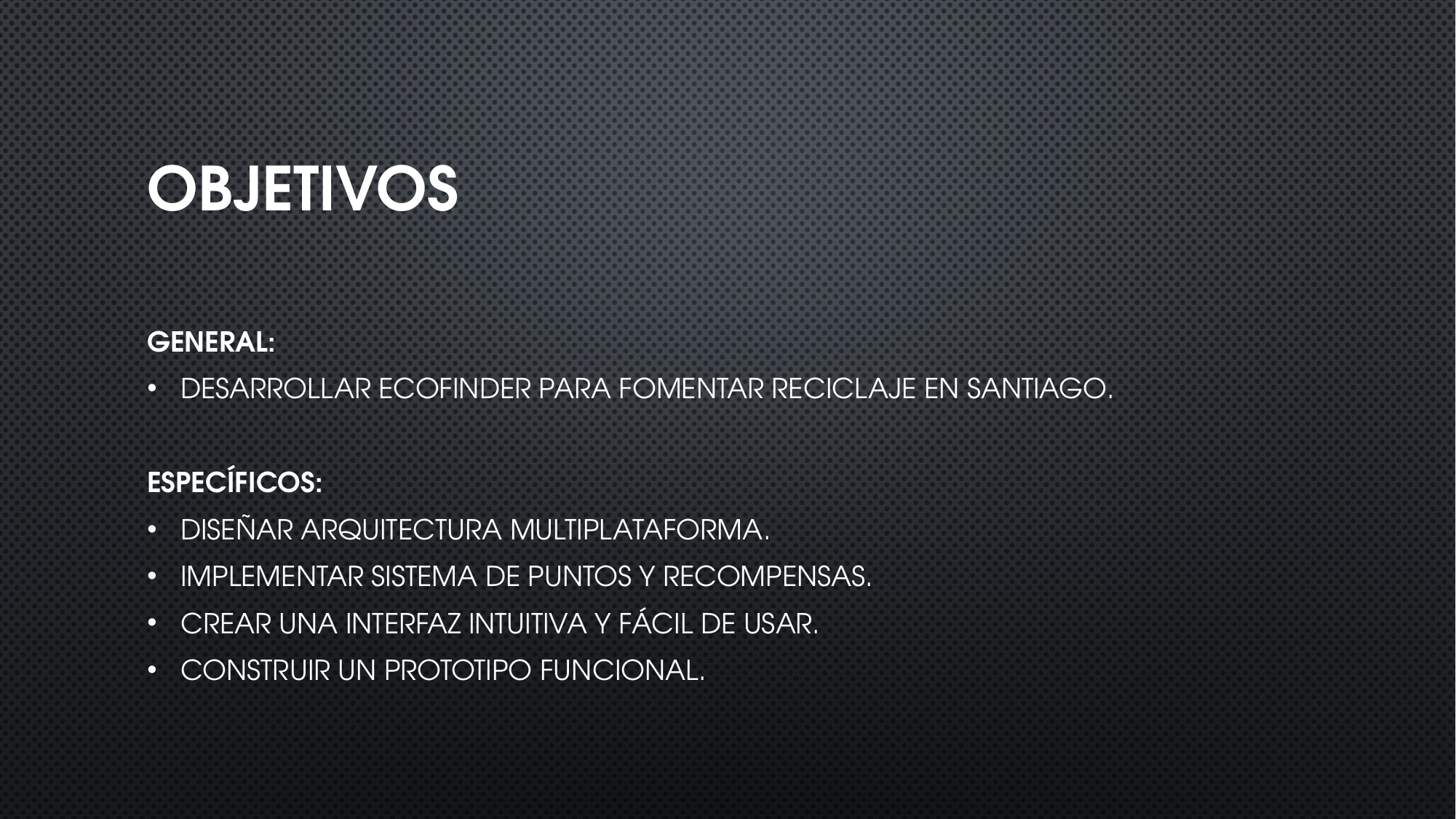

# Objetivos
General:
Desarrollar EcoFinder para fomentar reciclaje en Santiago.

Específicos:
Diseñar arquitectura multiplataforma.
Implementar sistema de puntos y recompensas.
Crear una interfaz intuitiva y fácil de usar.
Construir un prototipo funcional.